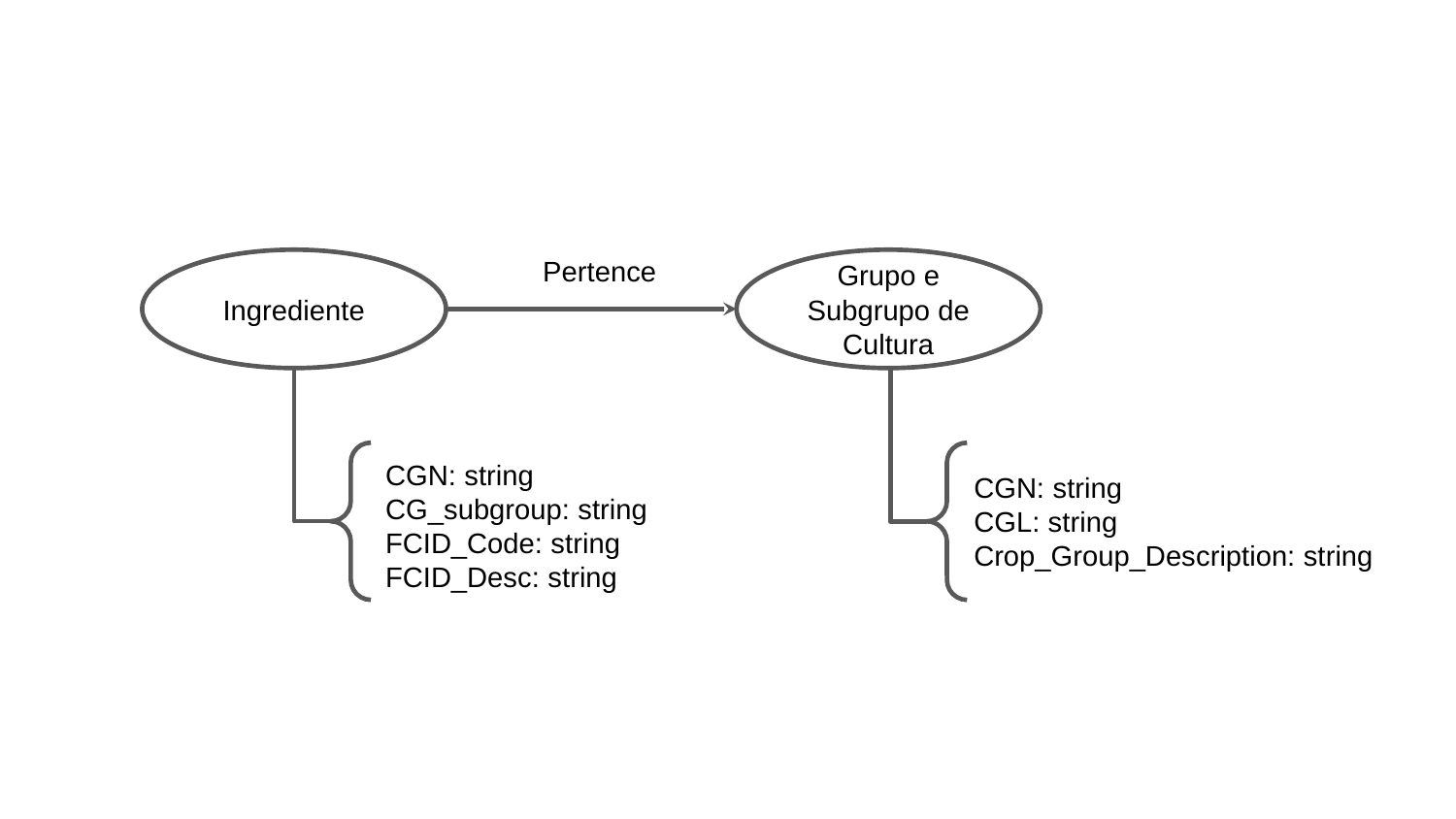

Pertence
Ingrediente
Grupo e Subgrupo de Cultura

CGN: string
CG_subgroup: string
FCID_Code: string
FCID_Desc: string
CGN: string
CGL: string
Crop_Group_Description: string